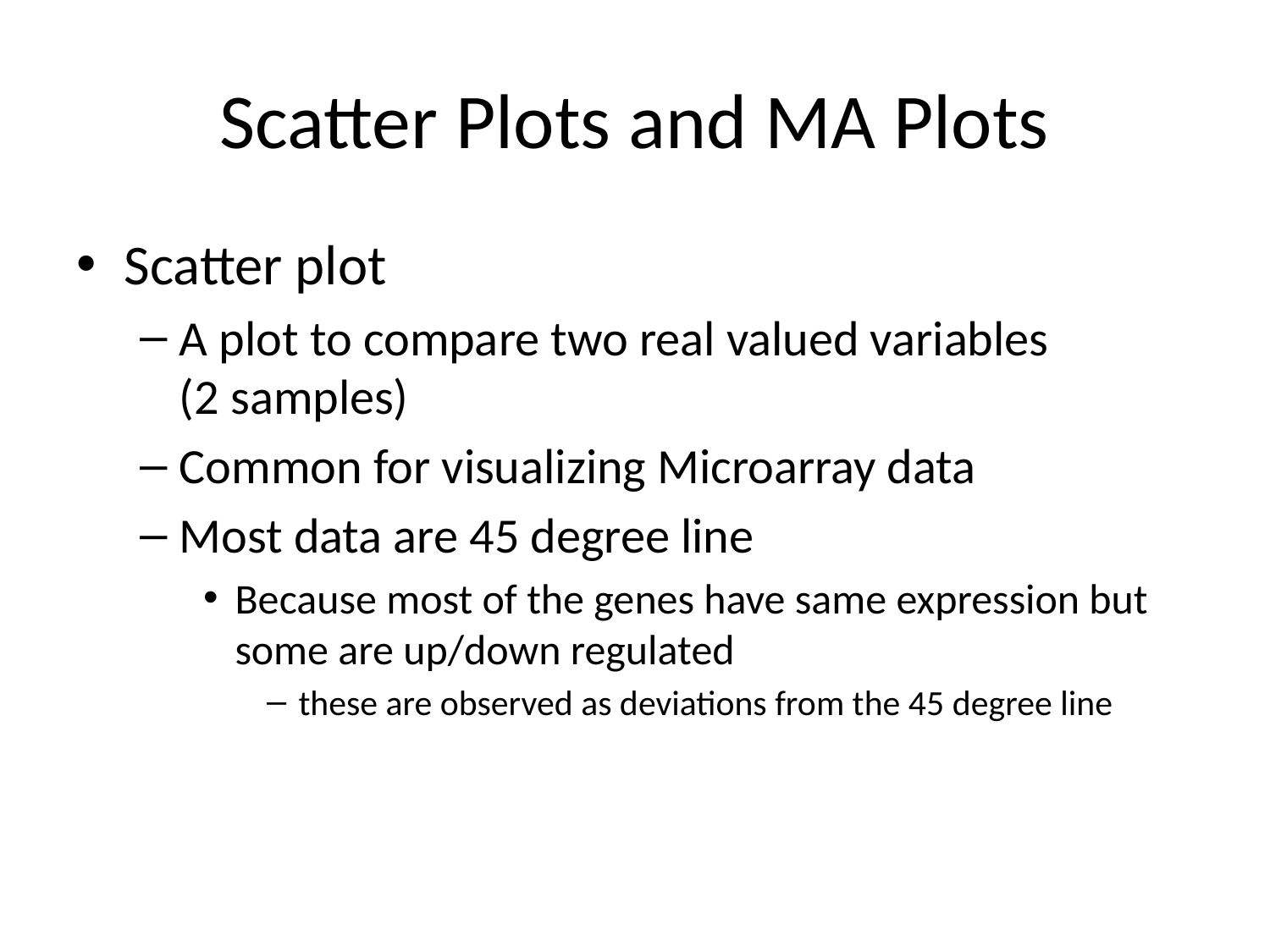

# Scatter Plots and MA Plots
Scatter plot
A plot to compare two real valued variables
(2 samples)
Common for visualizing Microarray data
Most data are 45 degree line
Because most of the genes have same expression but some are up/down regulated
these are observed as deviations from the 45 degree line